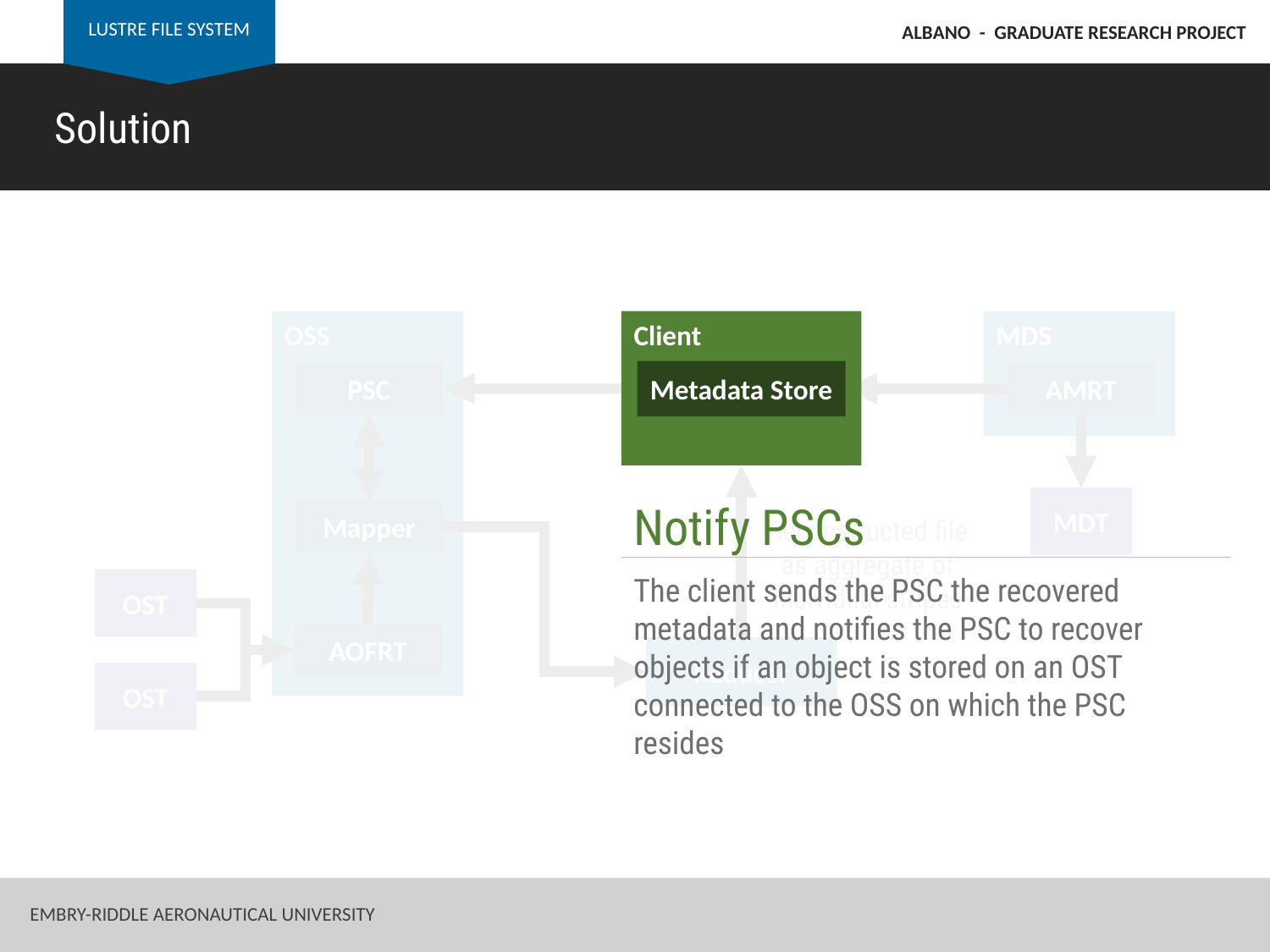

LUSTRE FILE SYSTEM
ALBANO  -  GRADUATE RESEARCH PROJECT

Solution

Client
OSS
MDS
Metadata Store
AMRT
PSC
MDT
Notify PSCs
The client sends the PSC the recovered metadata and notifies the PSC to recover objects if an object is stored on an OST connected to the OSS on which the PSC resides
Mapper
Reconstructed file as aggregate of individual stripes
OST
AOFRT
Reducer
OST

53
Embry-Riddle Aeronautical University